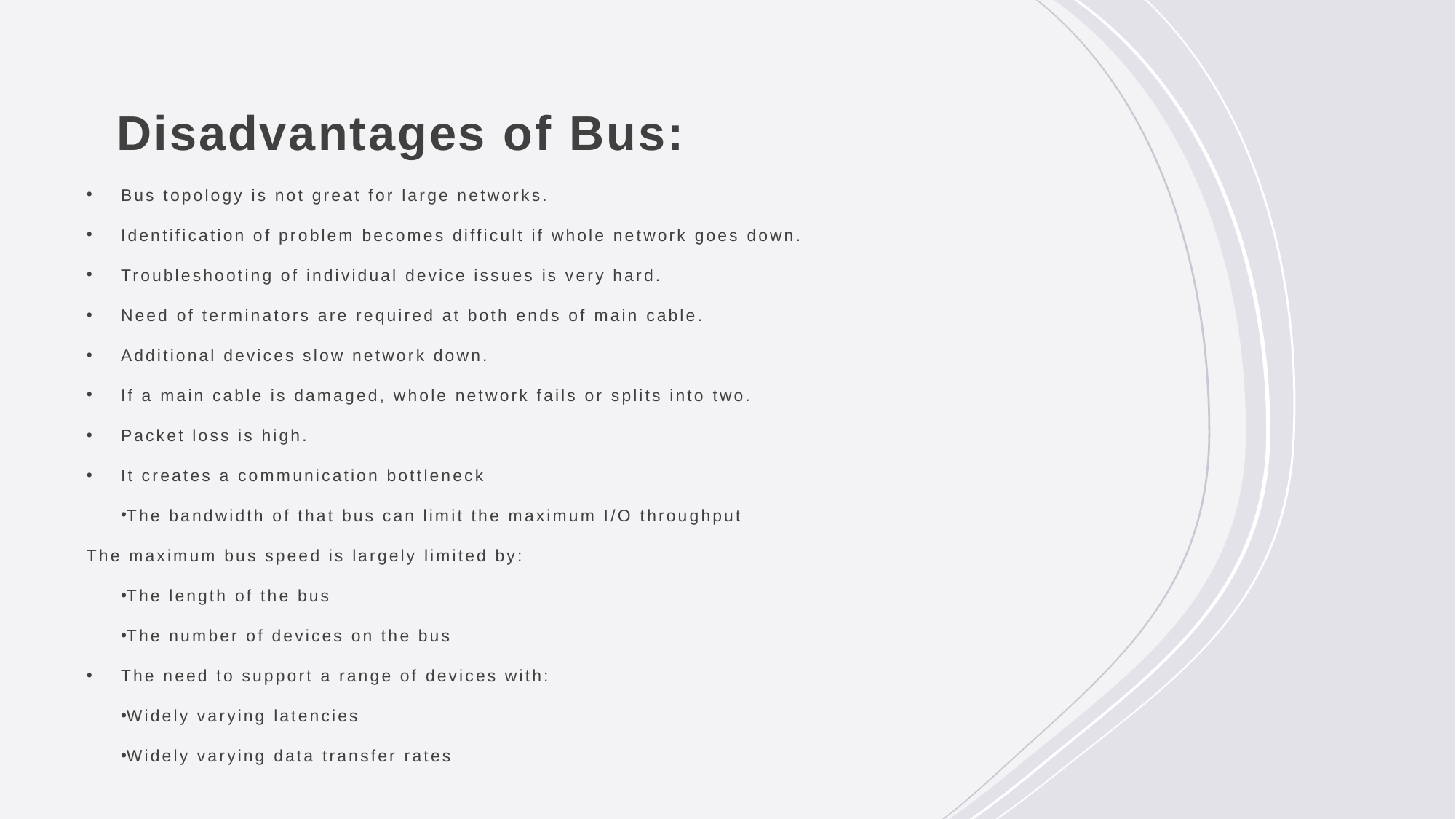

# Disadvantages of Bus:
Bus topology is not great for large networks.
Identification of problem becomes difficult if whole network goes down.
Troubleshooting of individual device issues is very hard.
Need of terminators are required at both ends of main cable.
Additional devices slow network down.
If a main cable is damaged, whole network fails or splits into two.
Packet loss is high.
It creates a communication bottleneck
The bandwidth of that bus can limit the maximum I/O throughput
The maximum bus speed is largely limited by:
The length of the bus
The number of devices on the bus
The need to support a range of devices with:
Widely varying latencies
Widely varying data transfer rates